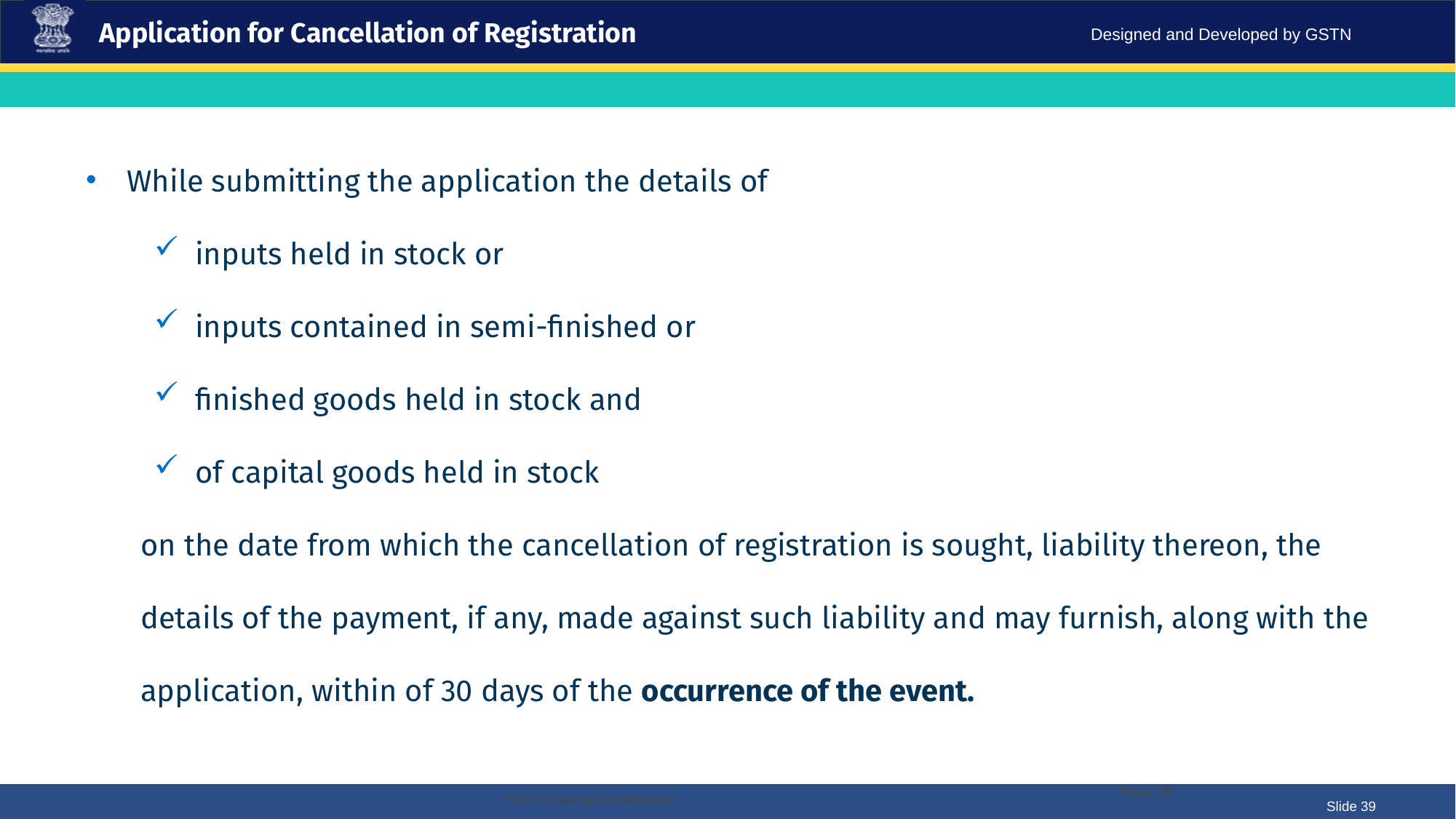

Application for Cancellation of Registration
While submitting the application the details of
inputs held in stock or
inputs contained in semi-finished or
finished goods held in stock and
of capital goods held in stock
on the date from which the cancellation of registration is sought, liability thereon, the details of the payment, if any, made against such liability and may furnish, along with the application, within of 30 days of the occurrence of the event.
Page 39